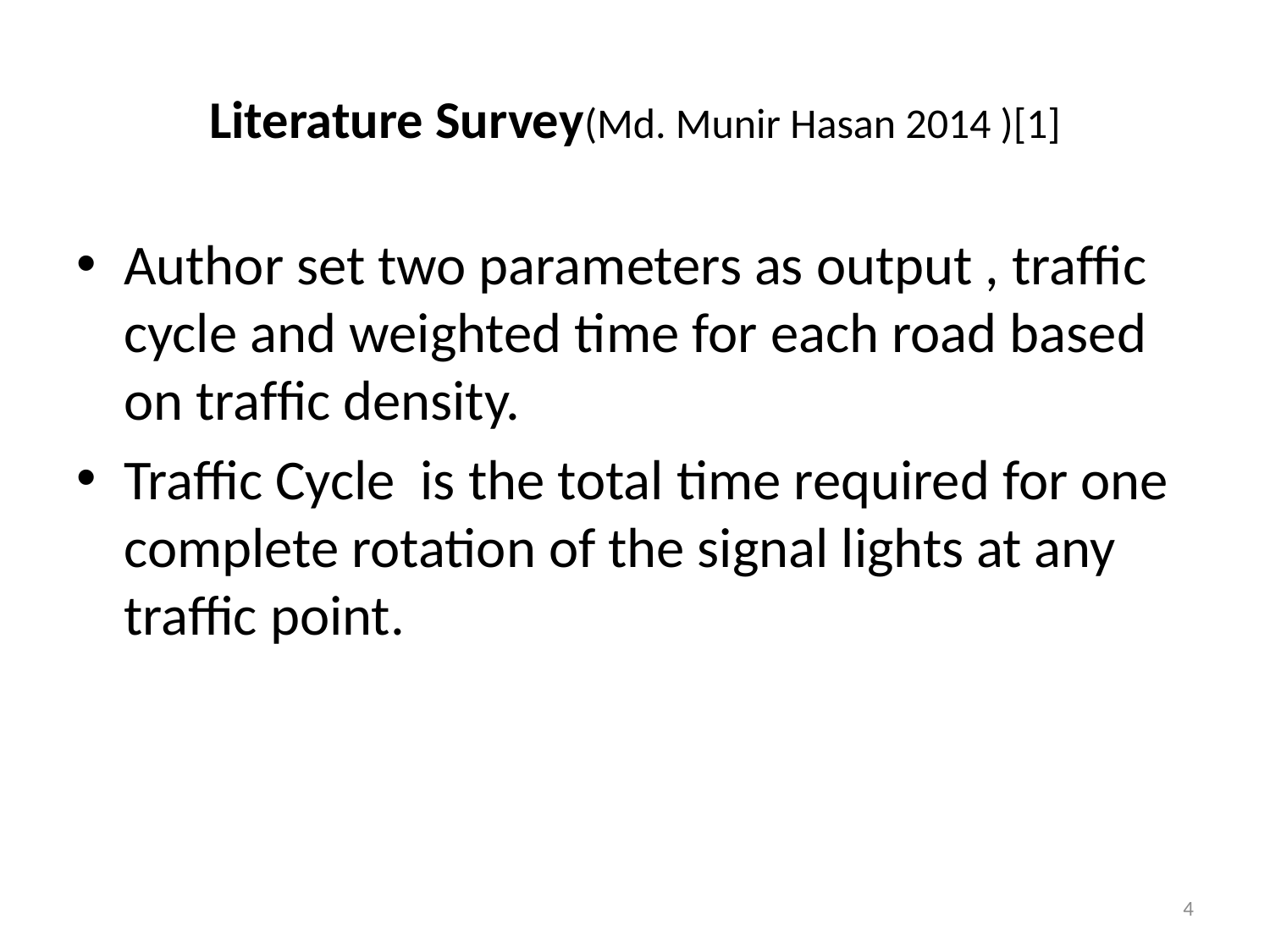

# Literature Survey(Md. Munir Hasan 2014 )[1]
Author set two parameters as output , trafﬁc cycle and weighted time for each road based on trafﬁc density.
Traffic Cycle  is the total time required for one complete rotation of the signal lights at any traffic point.
4